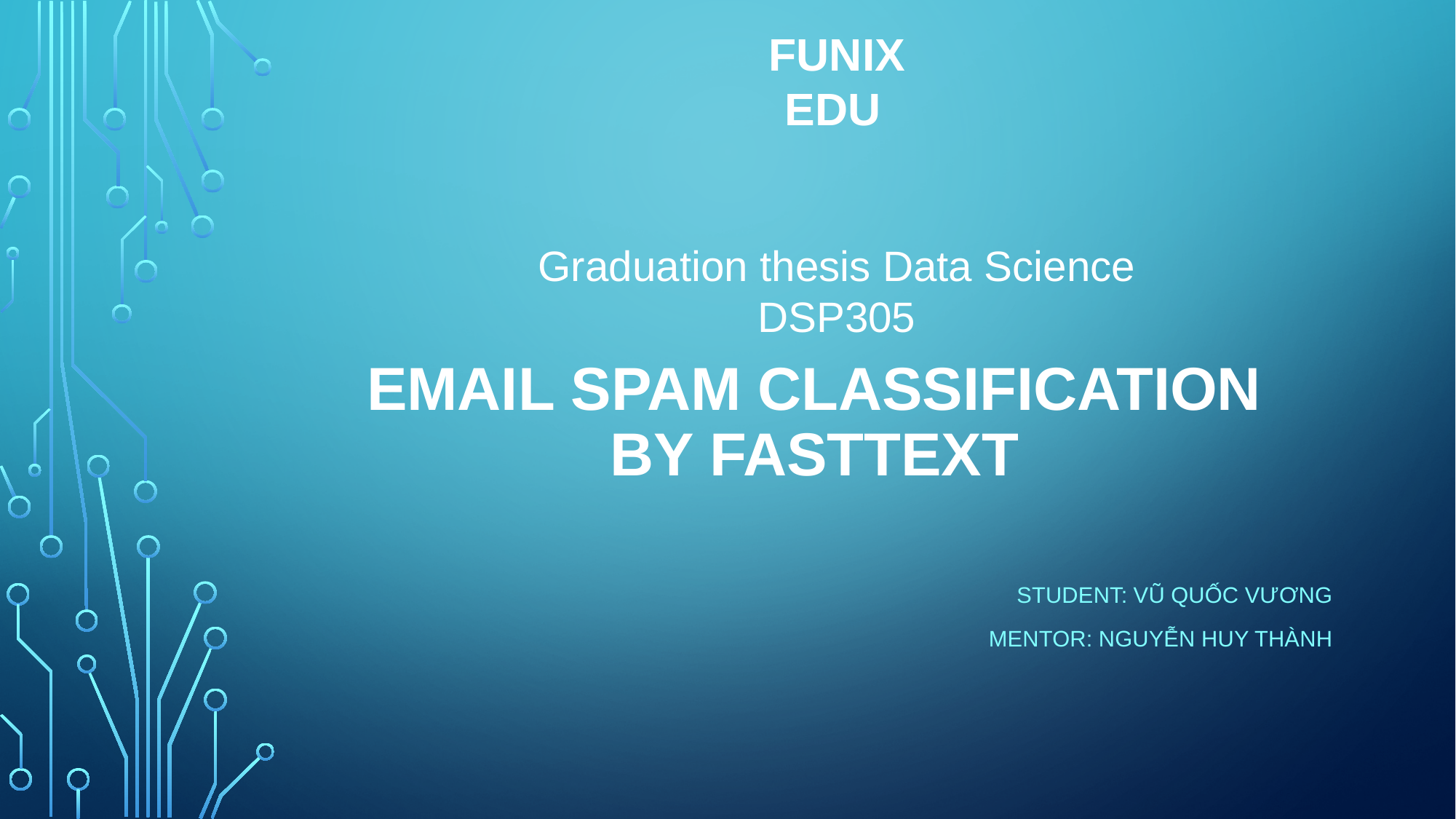

FUNIX EDU
# EMAIL SPAM CLASSIFICATION BY FASTTEXT
Graduation thesis Data Science DSP305
STUDENT: VŨ QUỐC VƯƠNG
MENTOR: NGUYỄN HUY THÀNH